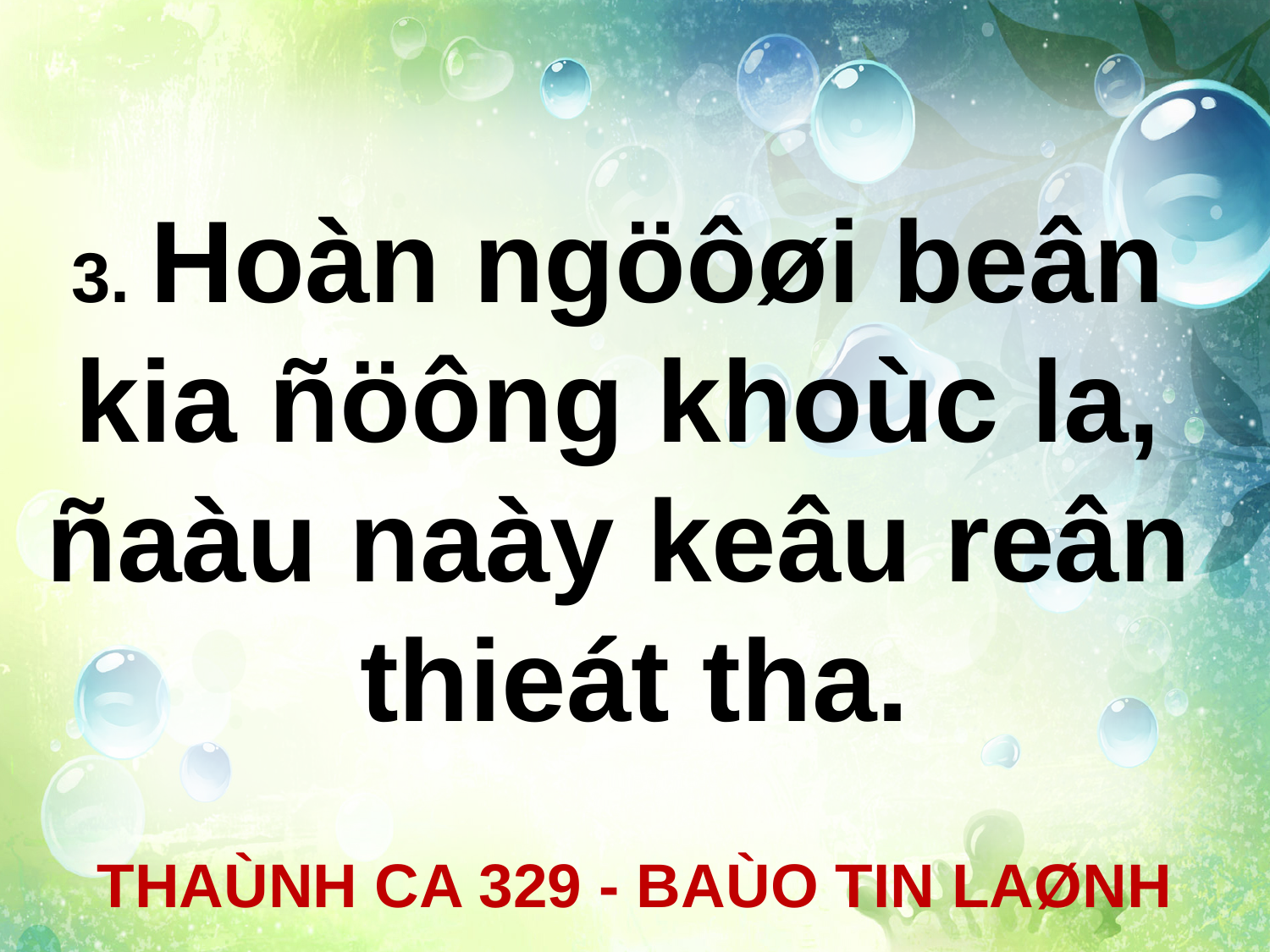

3. Hoàn ngöôøi beân
kia ñöông khoùc la,
ñaàu naày keâu reân
thieát tha.
THAÙNH CA 329 - BAÙO TIN LAØNH